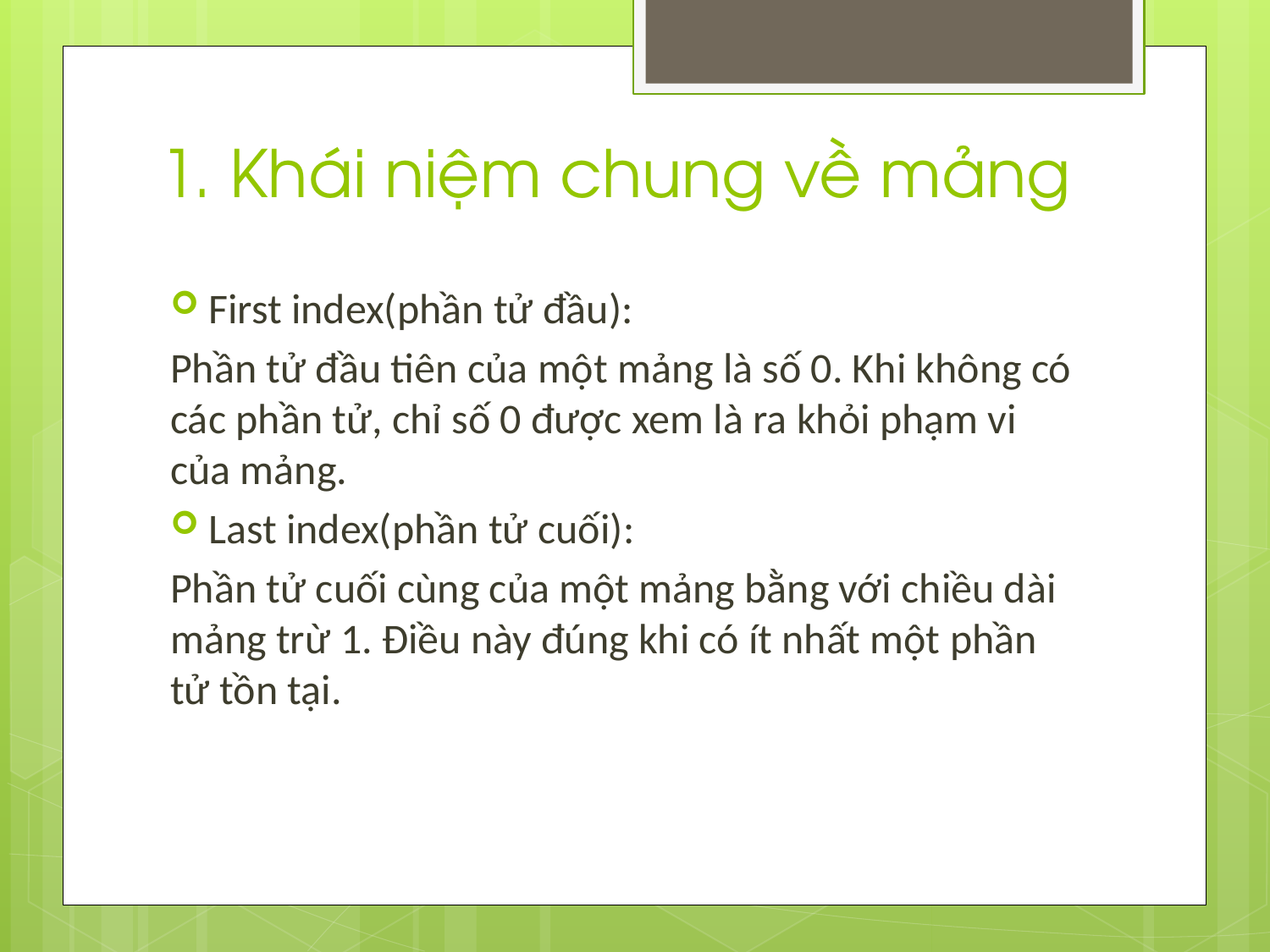

# 1. Khái niệm chung về mảng
First index(phần tử đầu):
Phần tử đầu tiên của một mảng là số 0. Khi không có các phần tử, chỉ số 0 được xem là ra khỏi phạm vi của mảng.
Last index(phần tử cuối):
Phần tử cuối cùng của một mảng bằng với chiều dài mảng trừ 1. Điều này đúng khi có ít nhất một phần tử tồn tại.